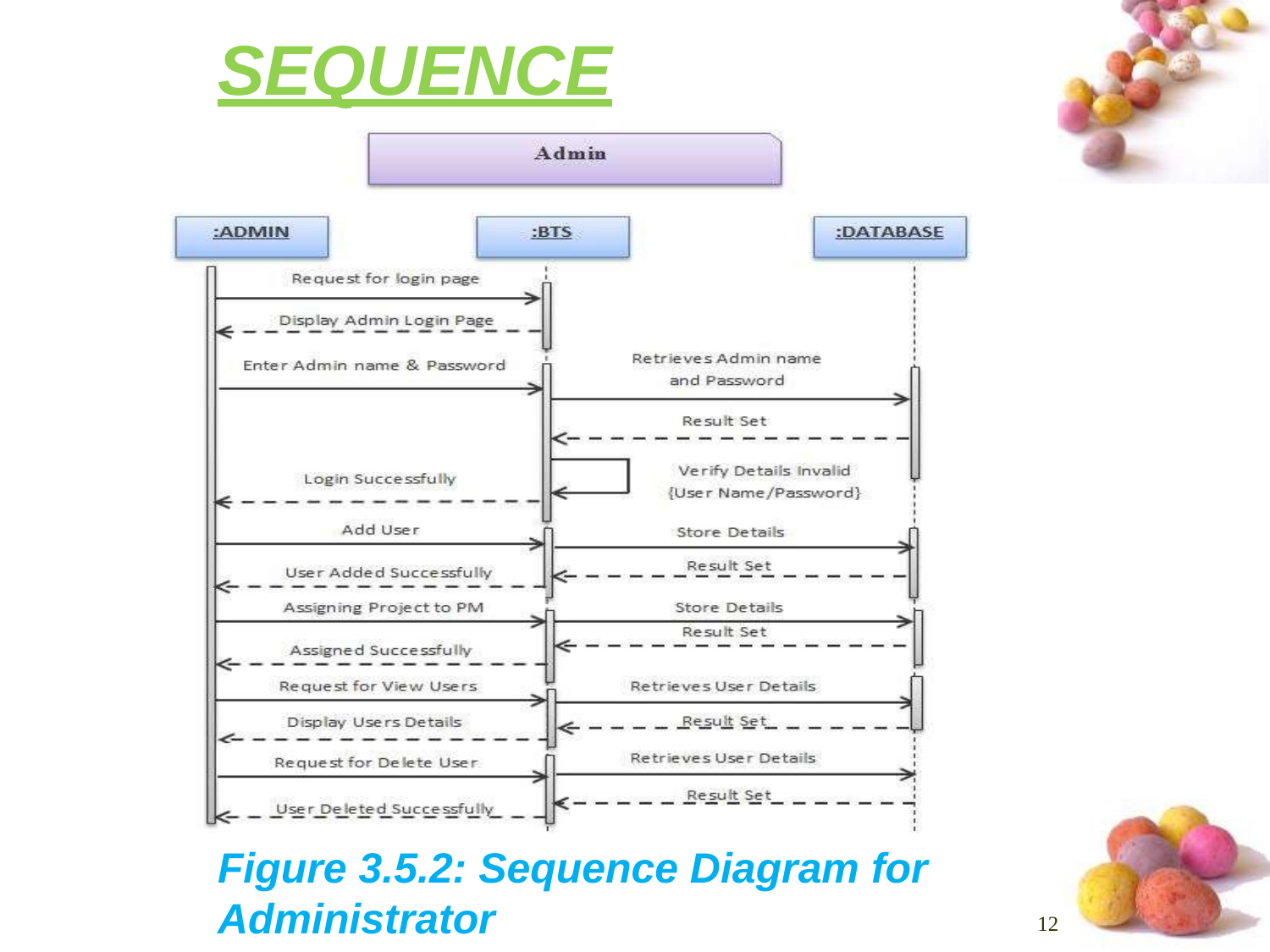

# SEQUENCE DIAGRAM

Figure 3.5.2: Sequence Diagram for Administrator
12